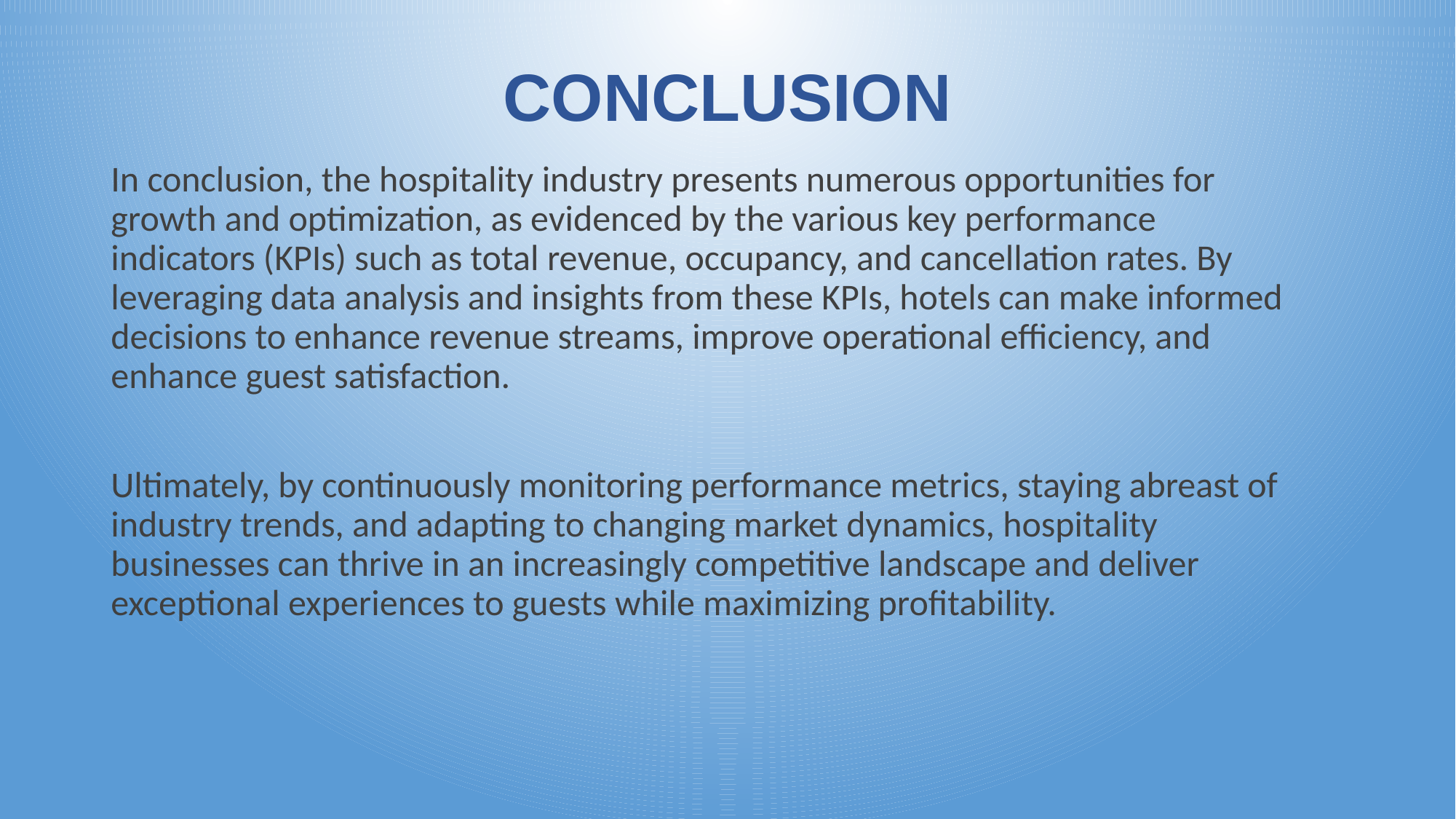

# CONCLUSION
In conclusion, the hospitality industry presents numerous opportunities for growth and optimization, as evidenced by the various key performance indicators (KPIs) such as total revenue, occupancy, and cancellation rates. By leveraging data analysis and insights from these KPIs, hotels can make informed decisions to enhance revenue streams, improve operational efficiency, and enhance guest satisfaction.

Ultimately, by continuously monitoring performance metrics, staying abreast of industry trends, and adapting to changing market dynamics, hospitality businesses can thrive in an increasingly competitive landscape and deliver exceptional experiences to guests while maximizing profitability.